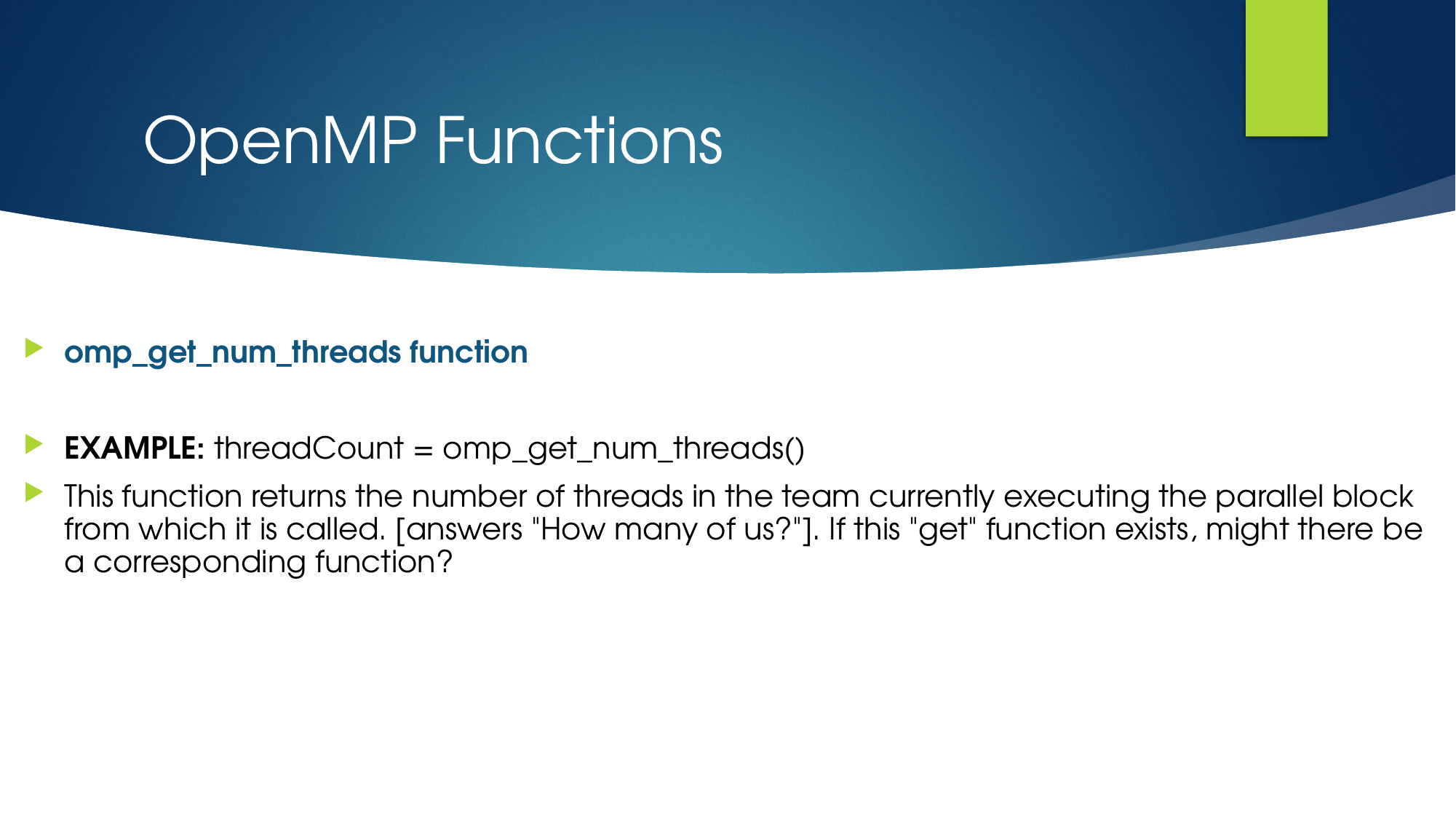

# OpenMP Functions

omp_get_num_threads function

EXAMPLE: threadCount = omp_get_num_threads()
This function returns the number of threads in the team currently executing the parallel block from which it is called. [answers "How many of us?"]. If this "get" function exists, might there be a corresponding function?